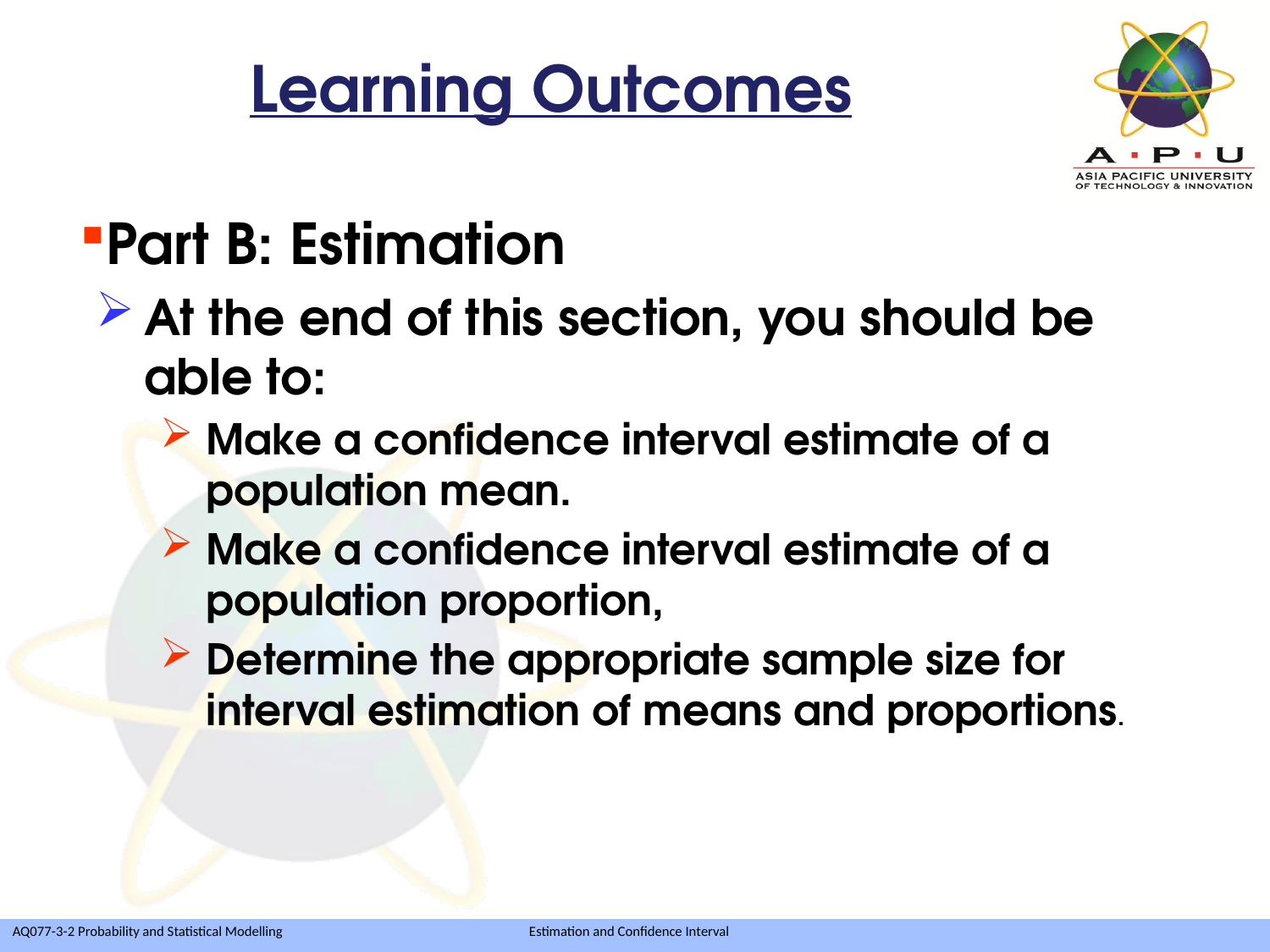

Learning Outcomes
Part B: Estimation
At the end of this section, you should be able to:
Make a confidence interval estimate of a population mean.
Make a confidence interval estimate of a population proportion,
Determine the appropriate sample size for interval estimation of means and proportions.